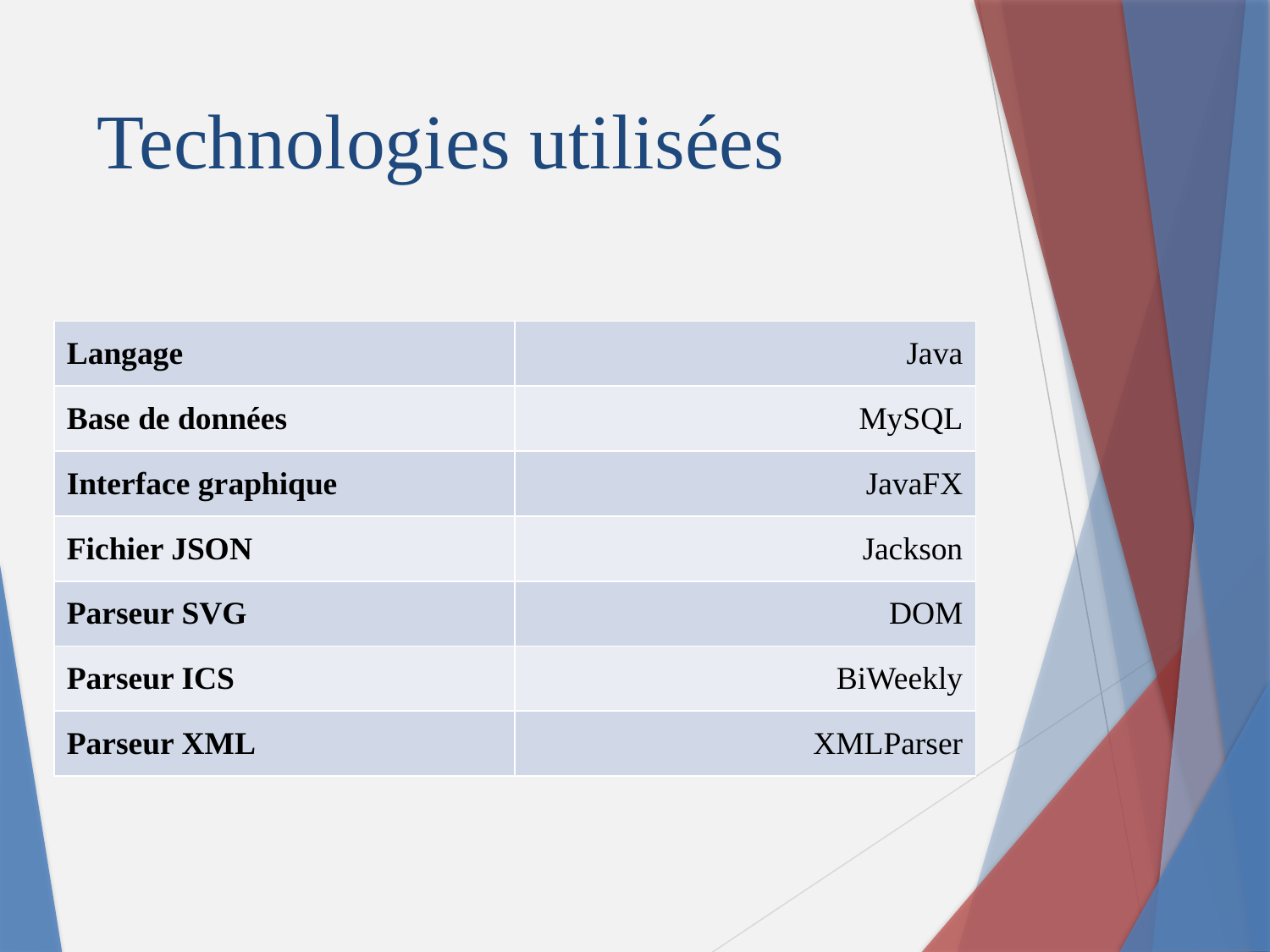

# Technologies utilisées
| Langage | Java |
| --- | --- |
| Base de données | MySQL |
| Interface graphique | JavaFX |
| Fichier JSON | Jackson |
| Parseur SVG | DOM |
| Parseur ICS | BiWeekly |
| Parseur XML | XMLParser |